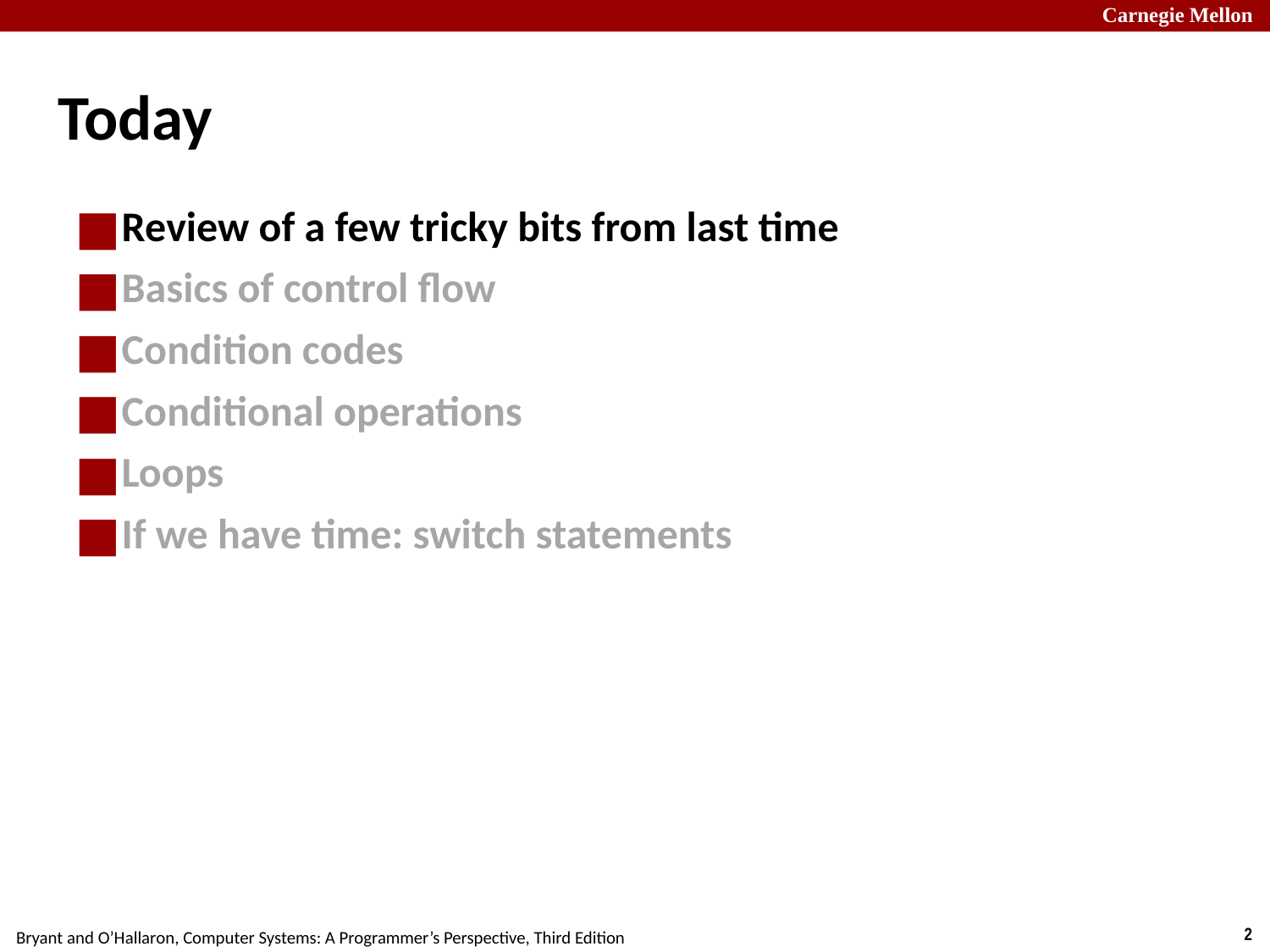

# Today
Review of a few tricky bits from last time
Basics of control flow
Condition codes
Conditional operations
Loops
If we have time: switch statements